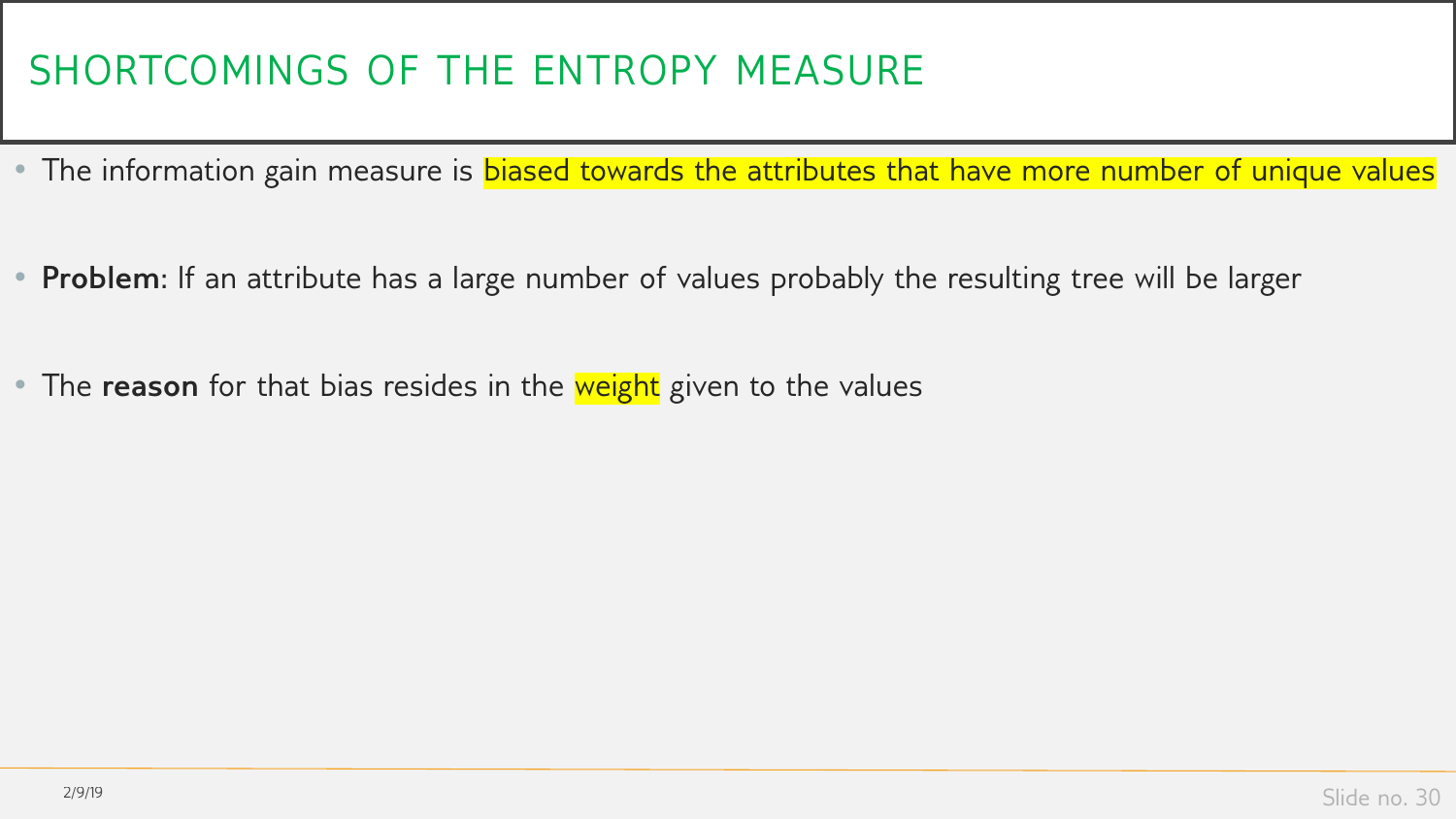

# Shortcomings of the entropy measure
The information gain measure is biased towards the attributes that have more number of unique values

Problem: If an attribute has a large number of values probably the resulting tree will be larger

The reason for that bias resides in the weight given to the values

2/9/19
Slide no. 30